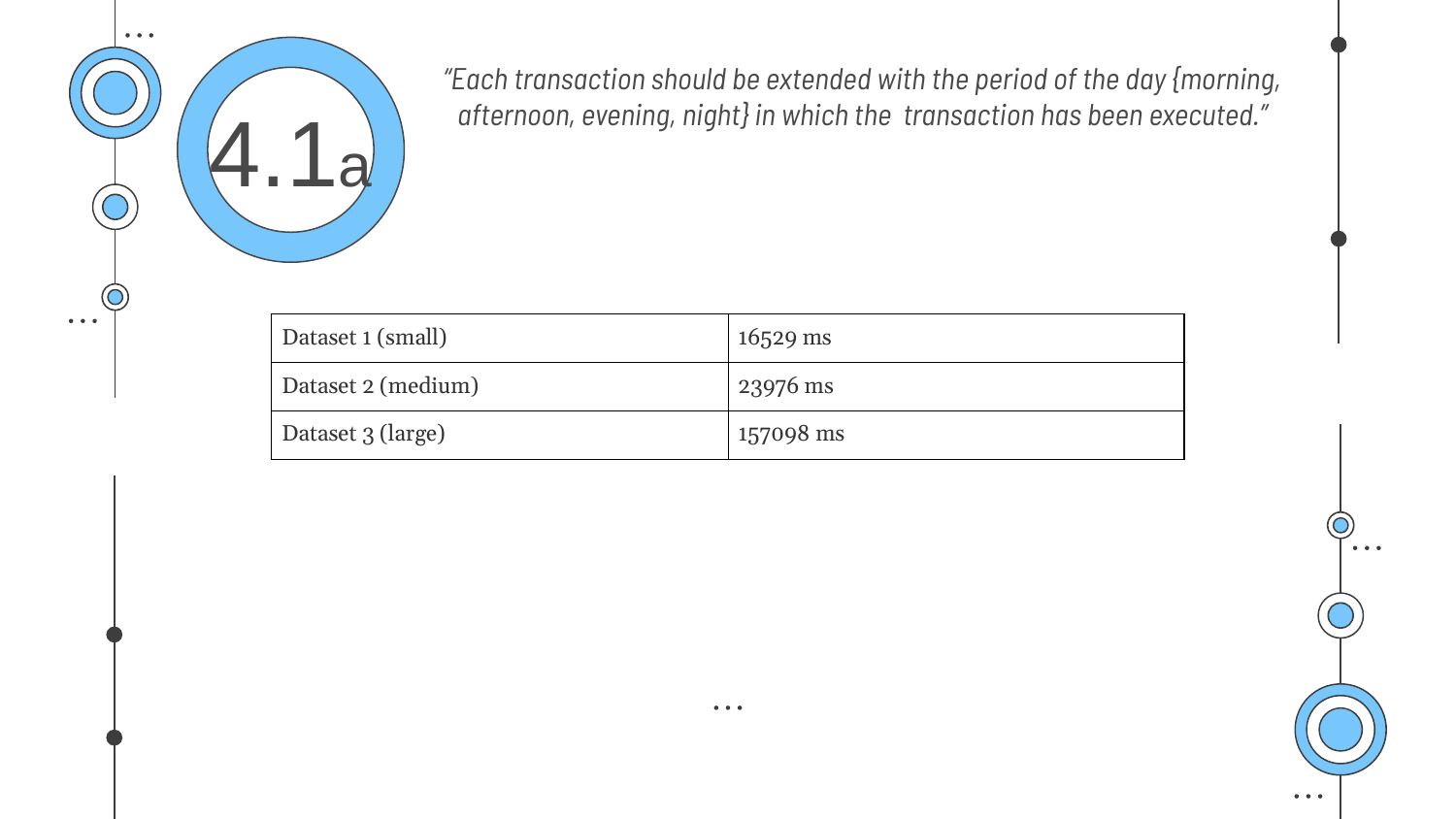

“Each transaction should be extended with the period of the day {morning, afternoon, evening, night} in which the  transaction has been executed.”

4.1a
| Dataset 1 (small) | 16529 ms |
| --- | --- |
| Dataset 2 (medium) | 23976 ms |
| Dataset 3 (large) | 157098 ms |